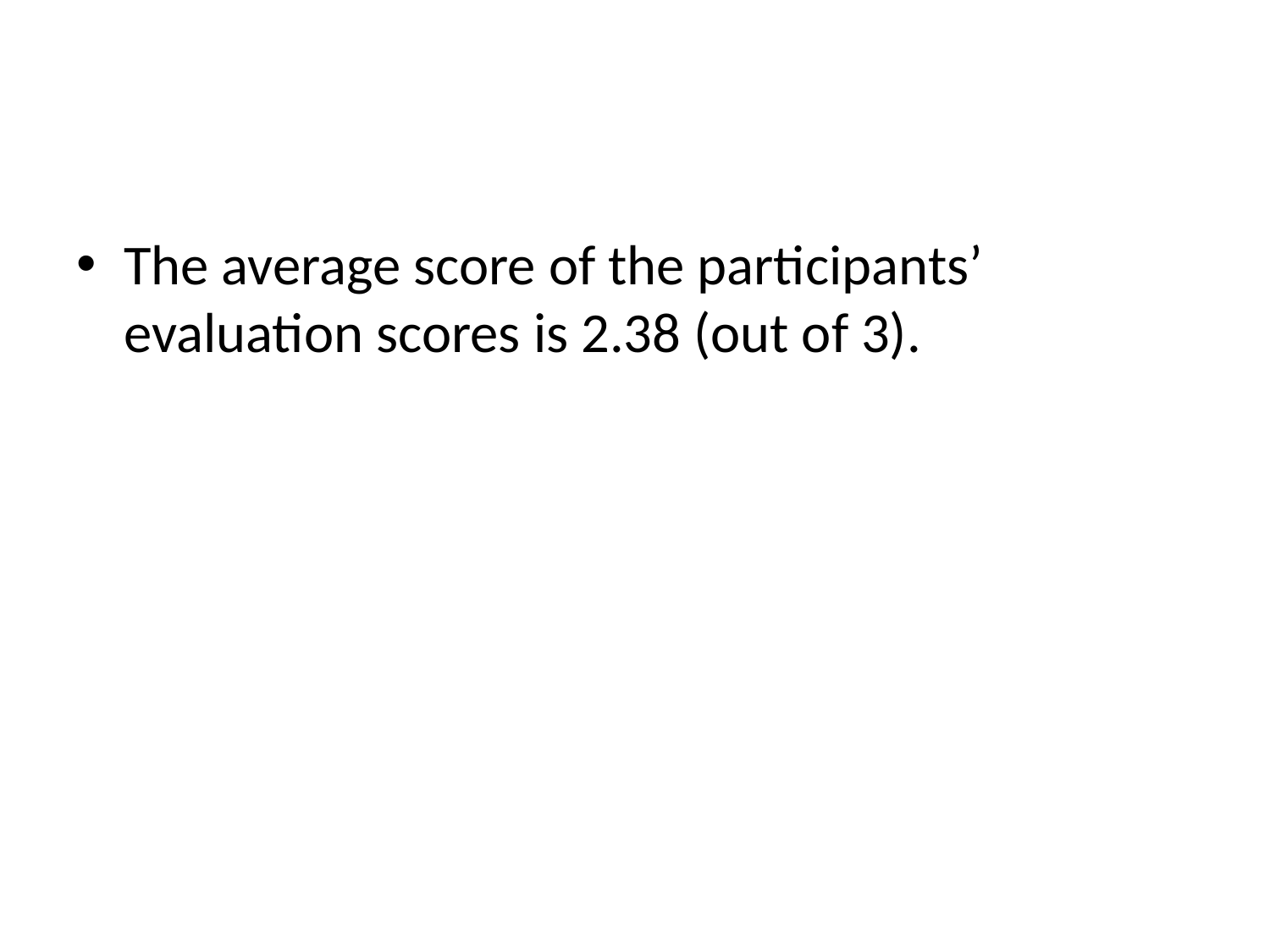

#
The average score of the participants’ evaluation scores is 2.38 (out of 3).